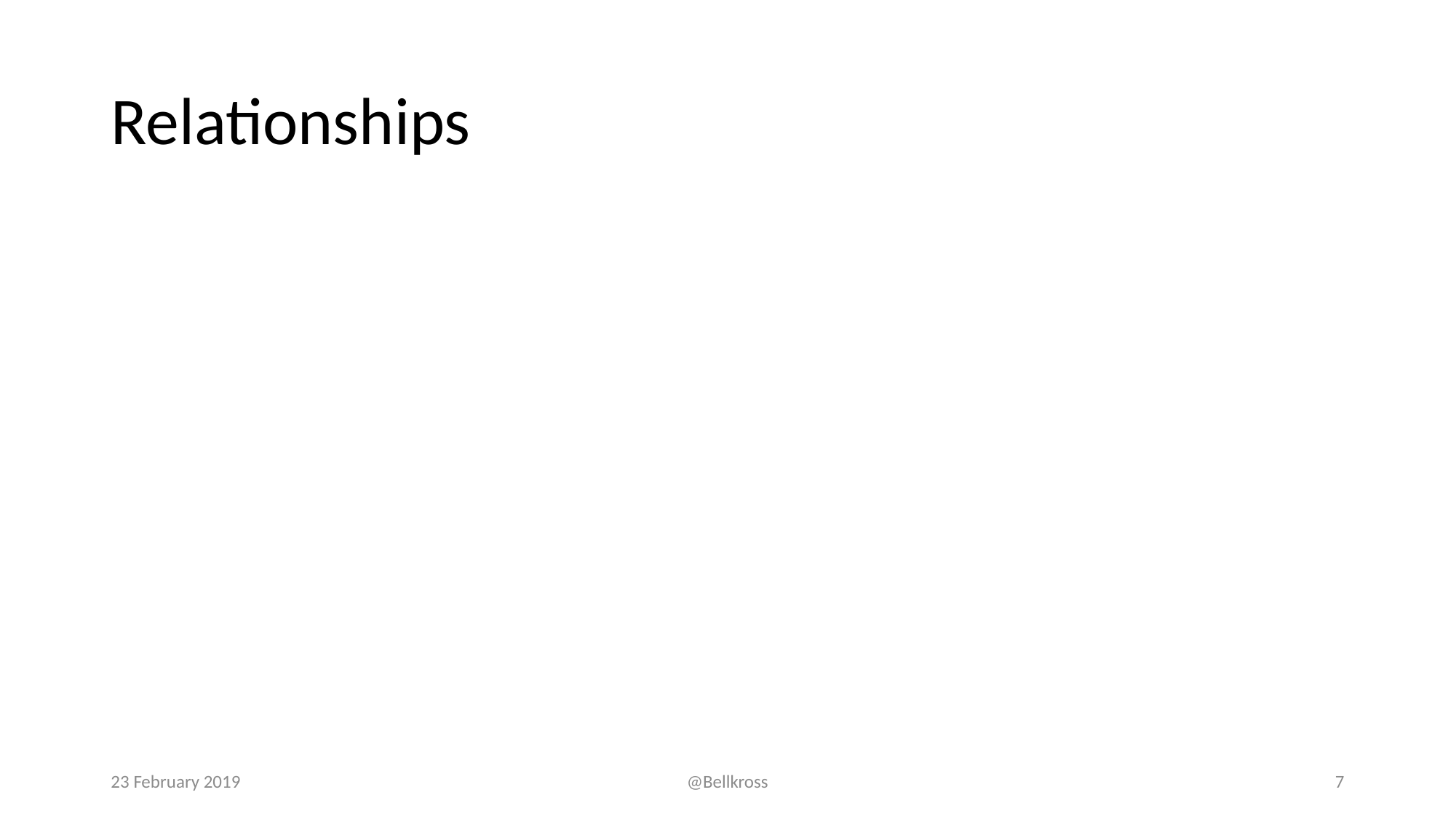

# Relationships
23 February 2019
@Bellkross
7